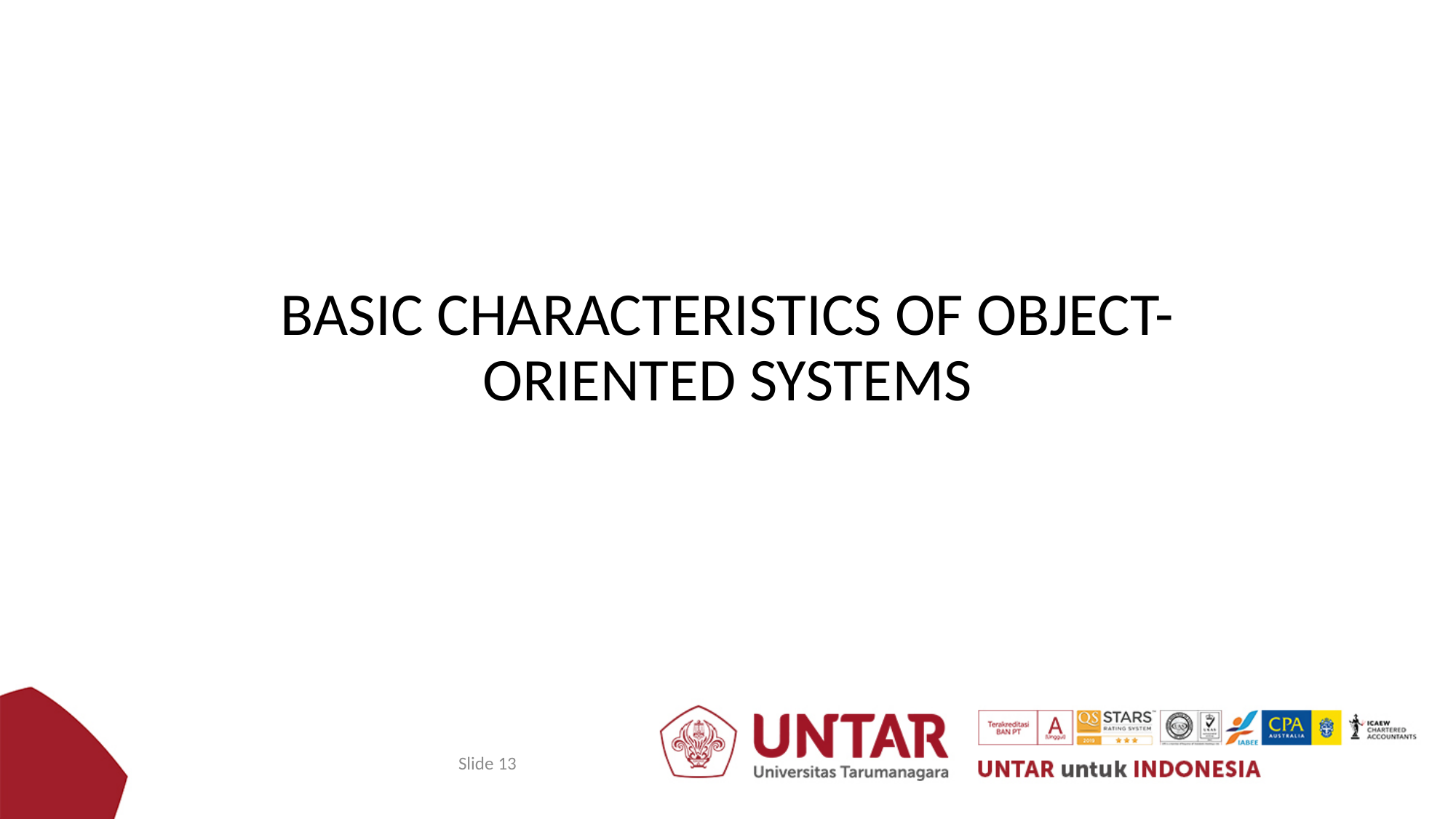

# BASIC CHARACTERISTICS OF OBJECT-ORIENTED SYSTEMS

Slide 13